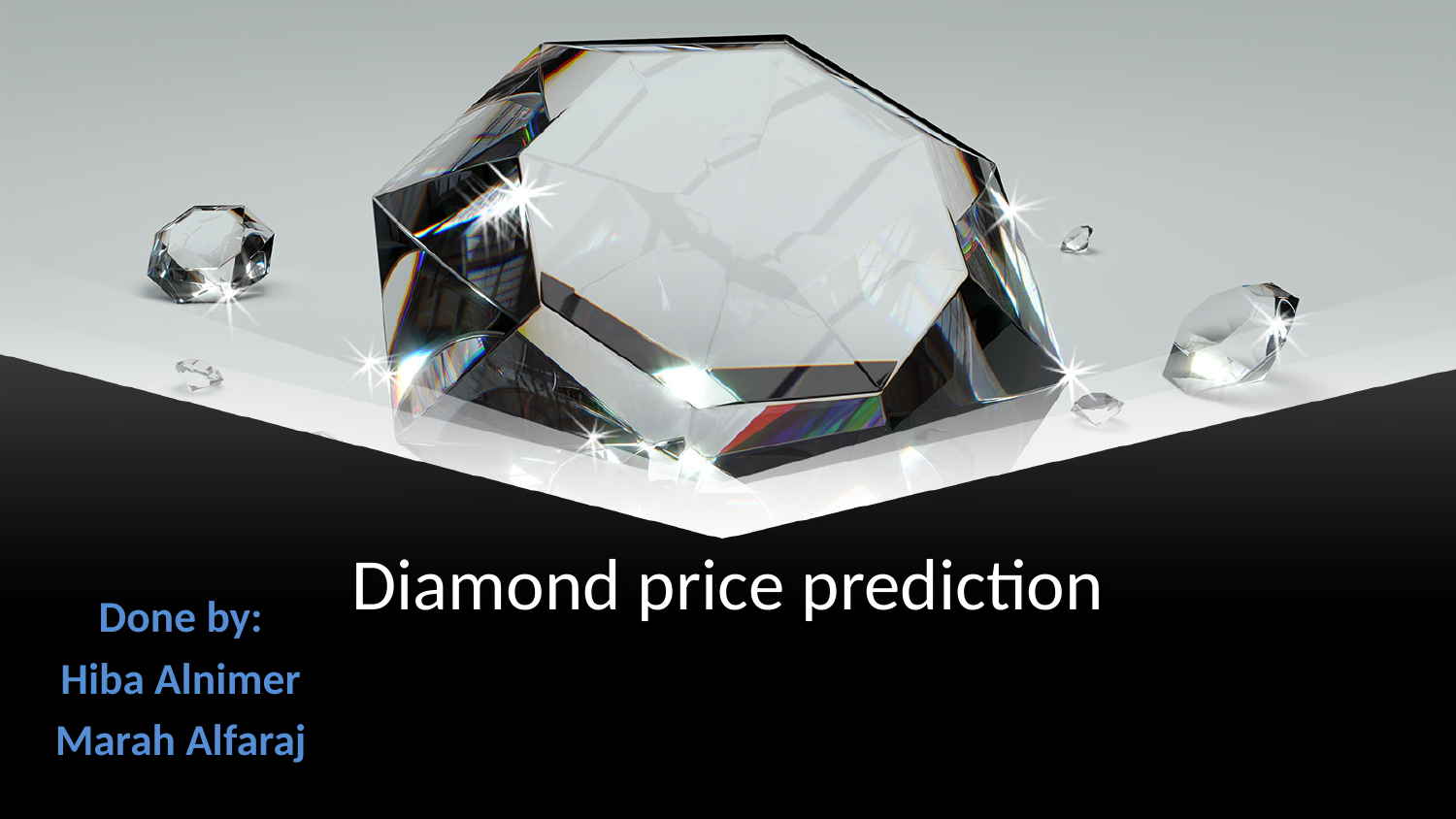

# Diamond price prediction
Done by:
Hiba Alnimer
Marah Alfaraj